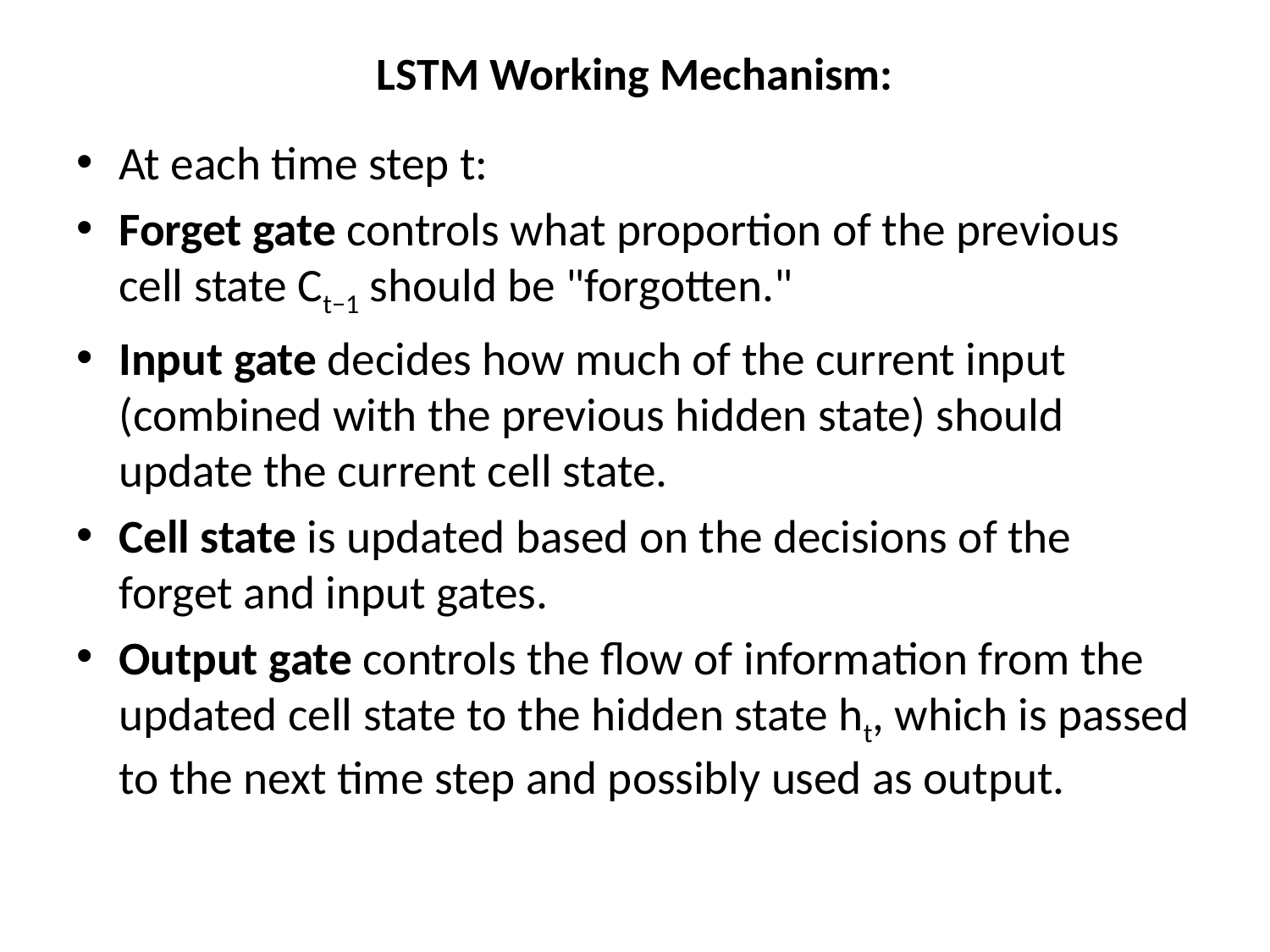

# LSTM Working Mechanism:
At each time step t:
Forget gate controls what proportion of the previous cell state Ct−1​ should be "forgotten."
Input gate decides how much of the current input (combined with the previous hidden state) should update the current cell state.
Cell state is updated based on the decisions of the forget and input gates.
Output gate controls the flow of information from the updated cell state to the hidden state ht​, which is passed to the next time step and possibly used as output.